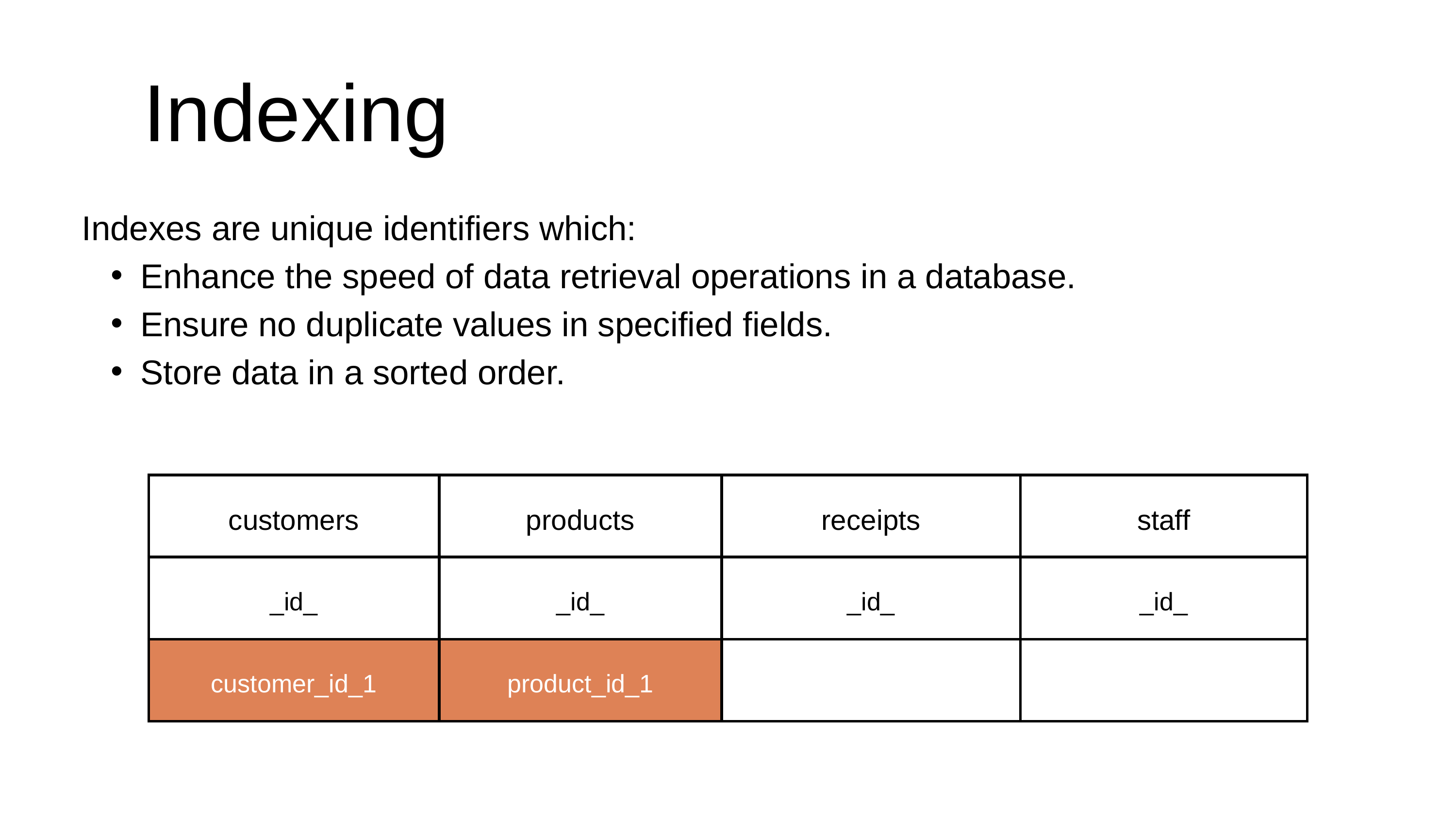

Indexing
Indexes are unique identifiers which:
Enhance the speed of data retrieval operations in a database.
Ensure no duplicate values in specified fields.
Store data in a sorted order.
| customers | products | receipts | staff |
| --- | --- | --- | --- |
| \_id\_ | \_id\_ | \_id\_ | \_id\_ |
| customer\_id\_1 | product\_id\_1 |  |  |